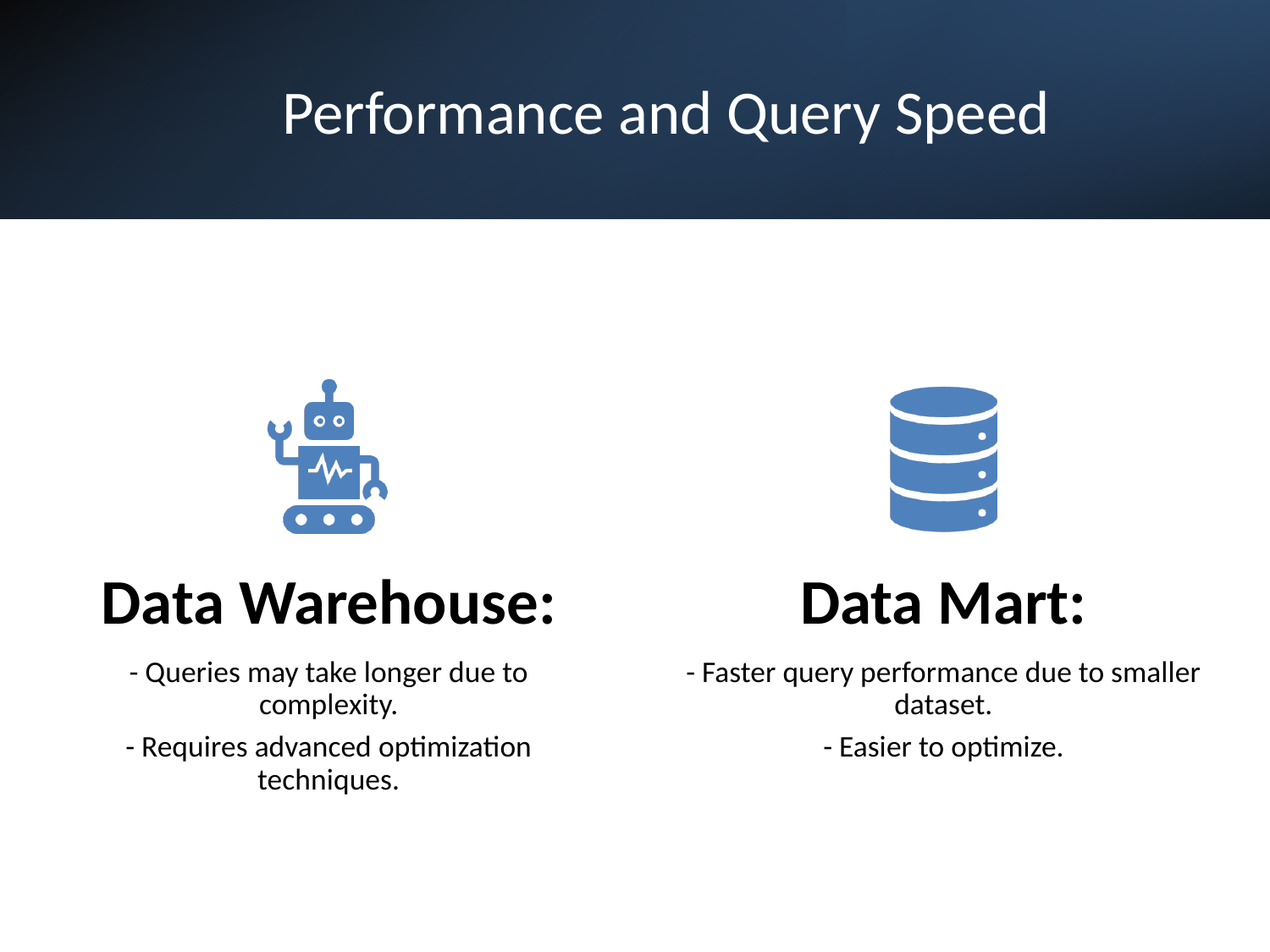

# Performance and Query Speed
Data Warehouse:
- Queries may take longer due to complexity.
- Requires advanced optimization techniques.
Data Mart:
- Faster query performance due to smaller dataset.
- Easier to optimize.